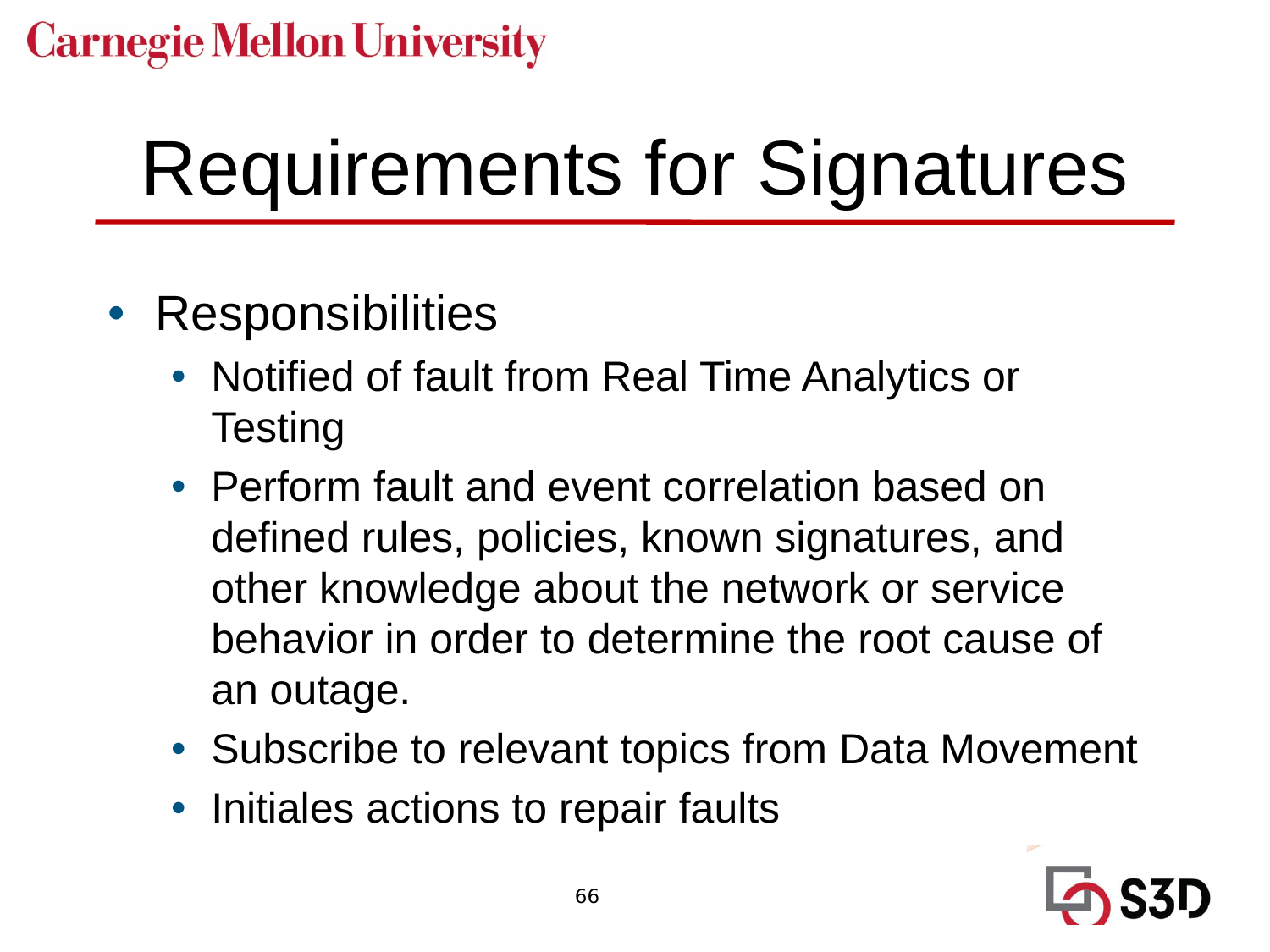

# Requirements for Signatures
Responsibilities
Notified of fault from Real Time Analytics or Testing
Perform fault and event correlation based on defined rules, policies, known signatures, and other knowledge about the network or service behavior in order to determine the root cause of an outage.
Subscribe to relevant topics from Data Movement
Initiales actions to repair faults